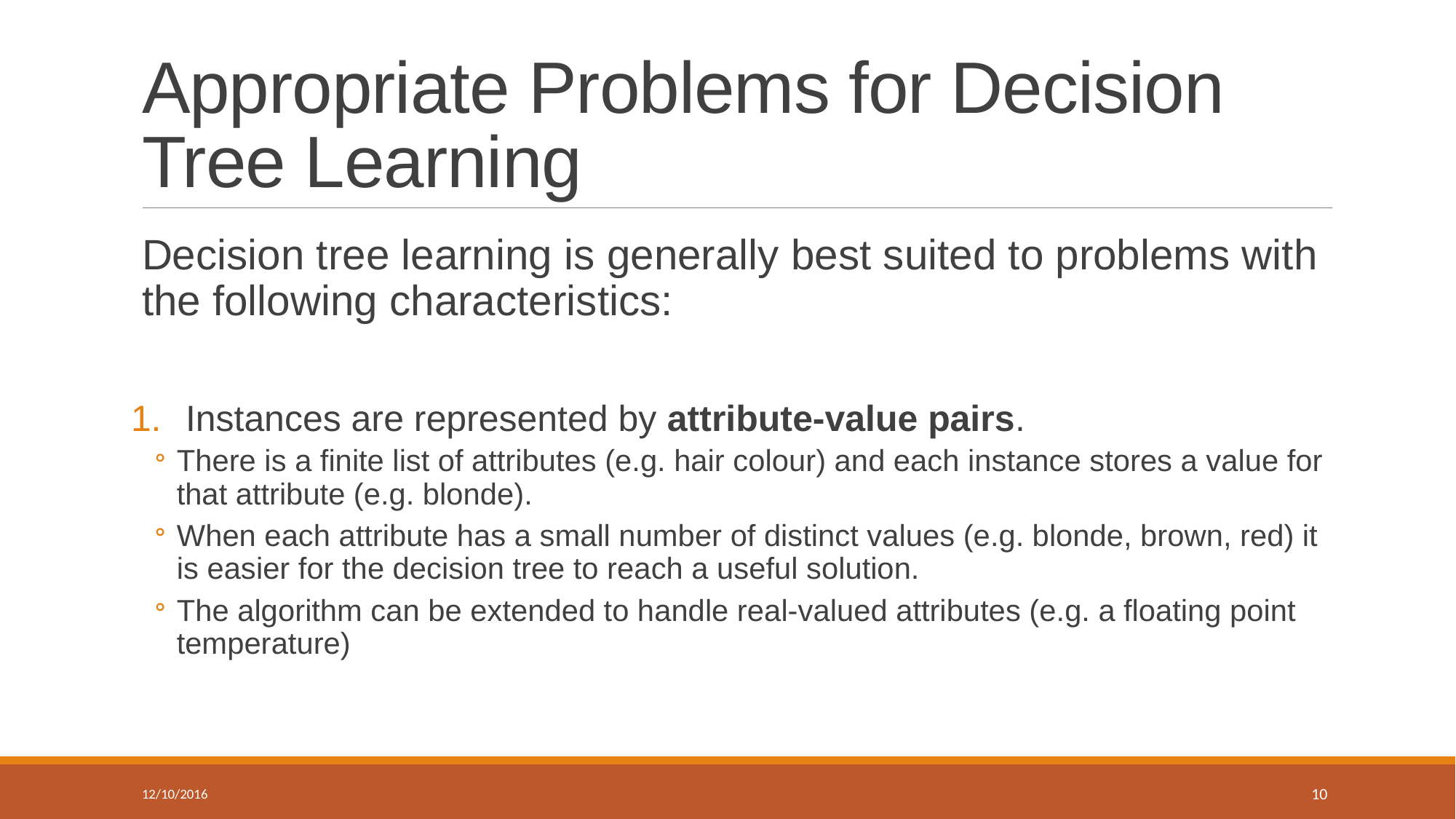

# Appropriate Problems for Decision Tree Learning
Decision tree learning is generally best suited to problems with the following characteristics:

Instances are represented by attribute-value pairs.
There is a finite list of attributes (e.g. hair colour) and each instance stores a value for that attribute (e.g. blonde).
When each attribute has a small number of distinct values (e.g. blonde, brown, red) it is easier for the decision tree to reach a useful solution.
The algorithm can be extended to handle real-valued attributes (e.g. a floating point temperature)

12/10/2016
10